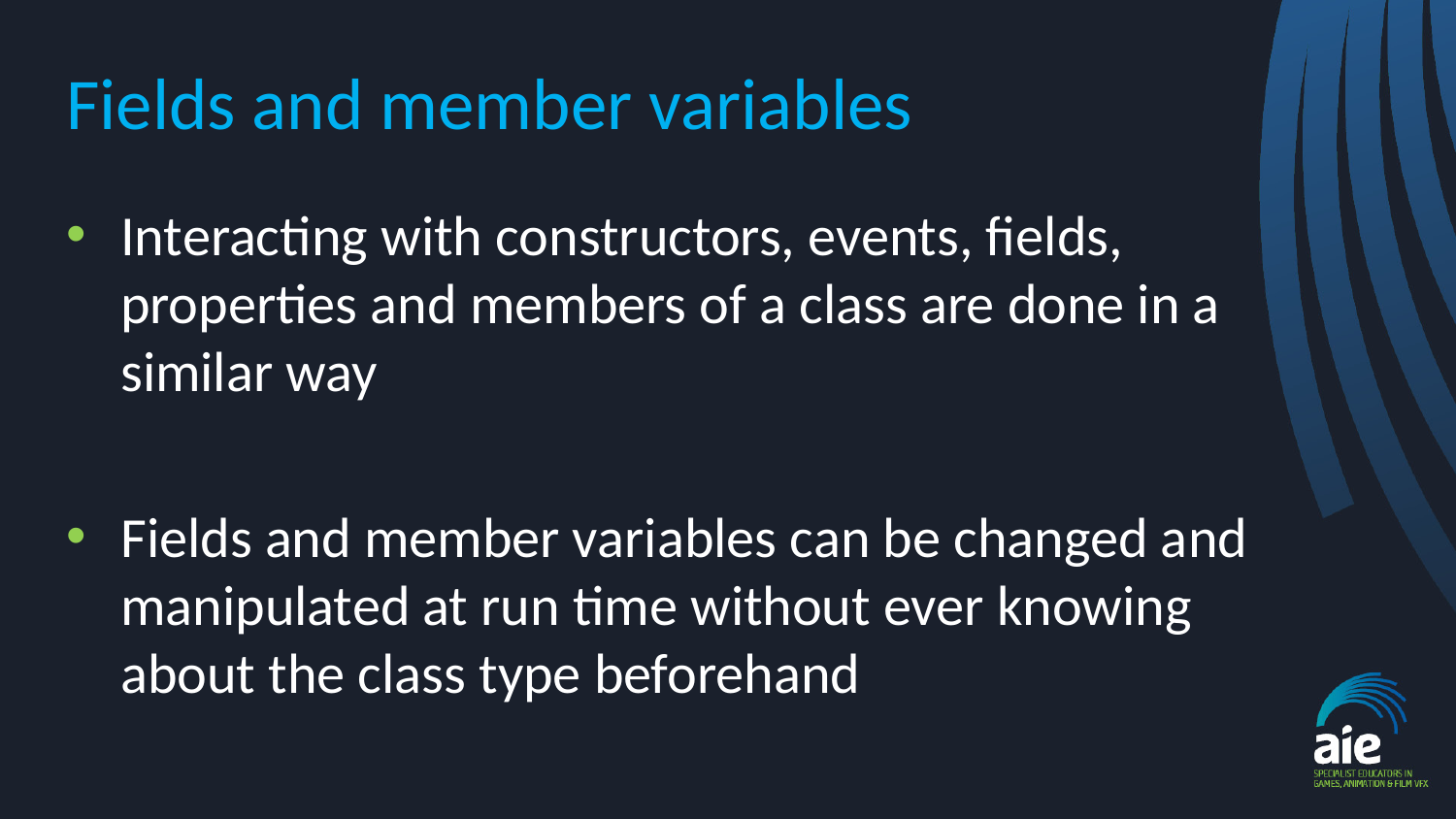

# Fields and member variables
Interacting with constructors, events, fields, properties and members of a class are done in a similar way

Fields and member variables can be changed and manipulated at run time without ever knowing about the class type beforehand